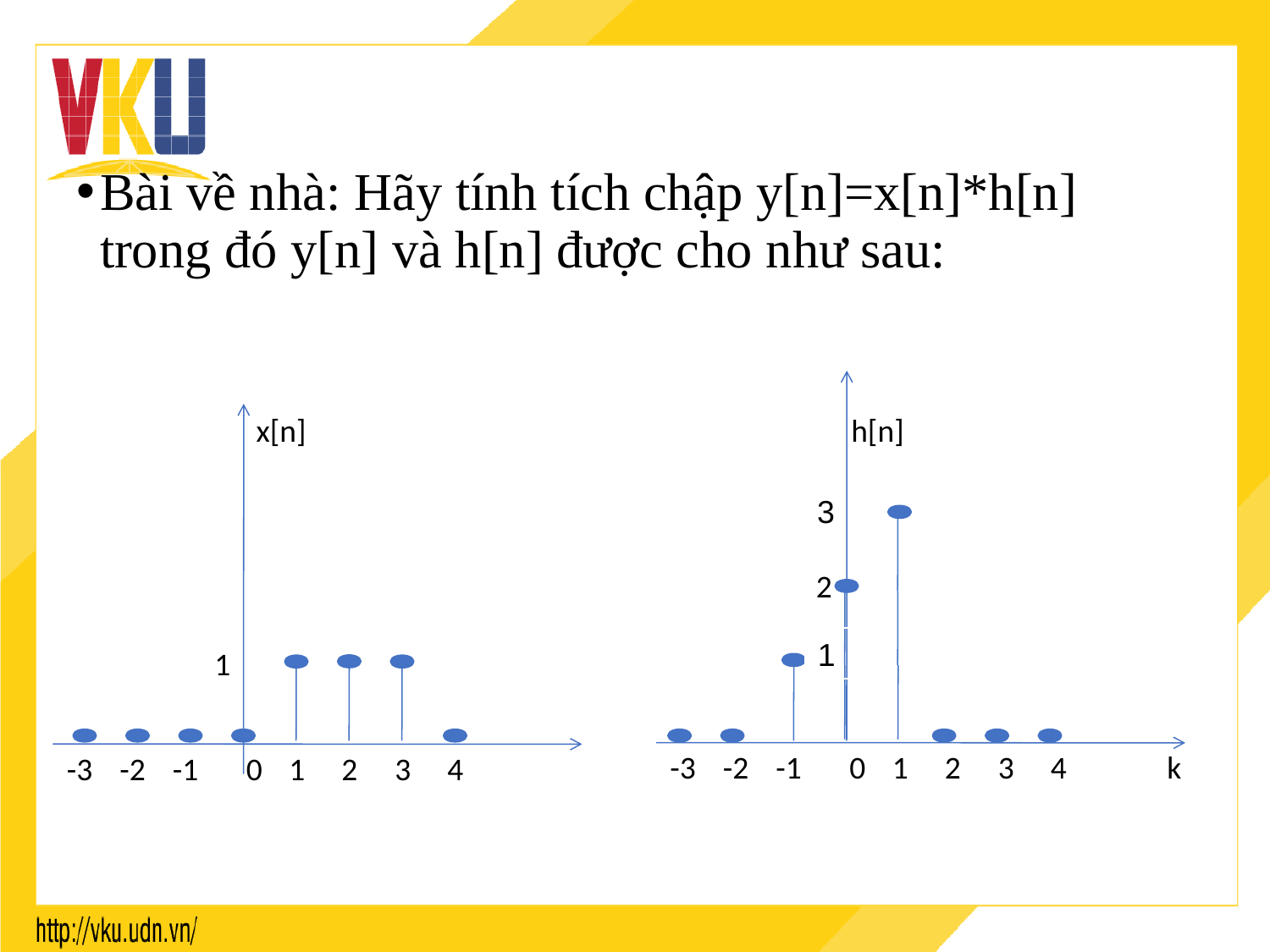

Bài về nhà: Hãy tính tích chập y[n]=x[n]*h[n] trong đó y[n] và h[n] được cho như sau:

h[n]
3

2

1

-3
-2
-1
0
1
2
3
4
k
x[n]
1

-3
-2
-1
0
1
2
3
4